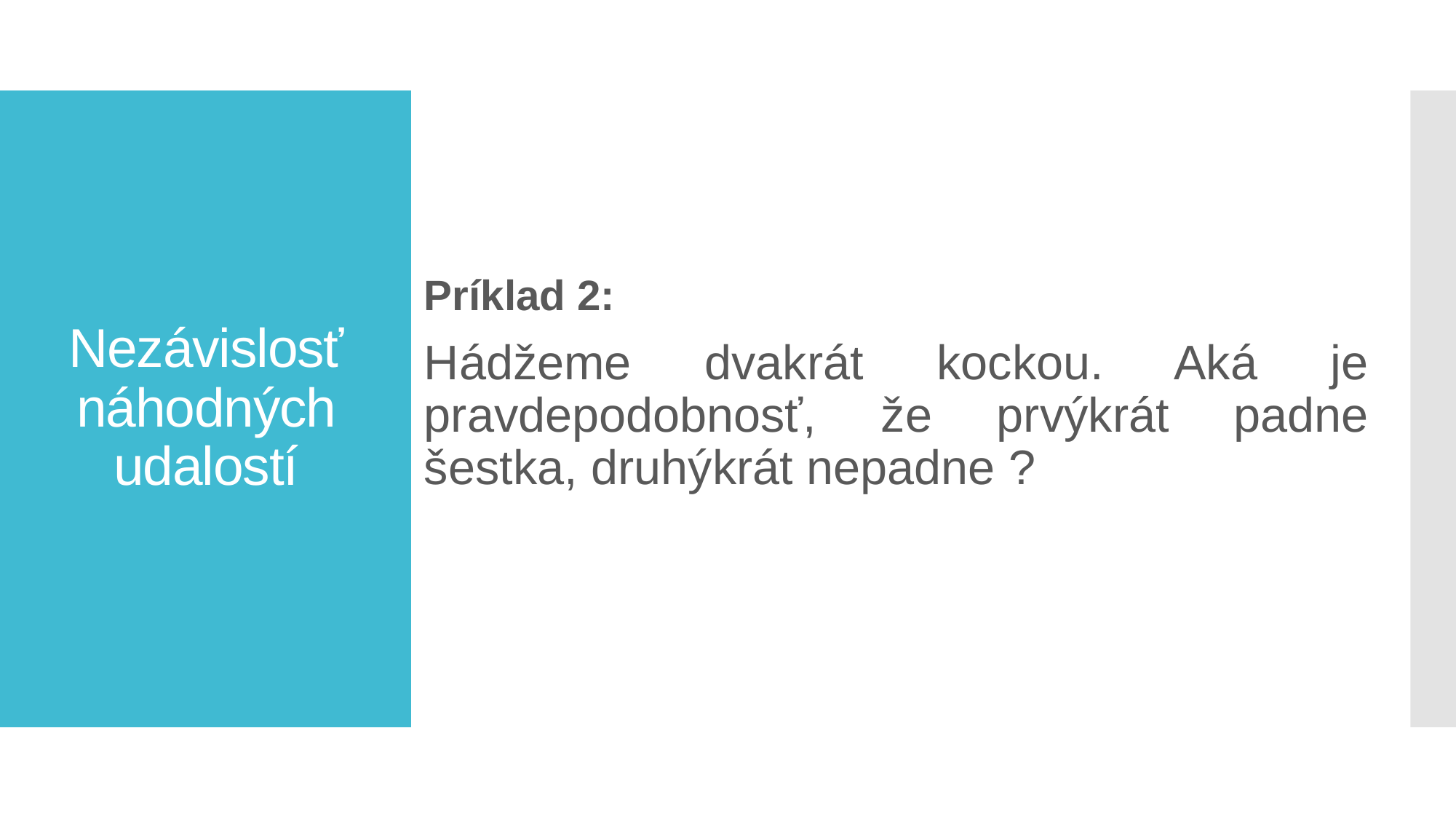

Príklad 2:
Hádžeme dvakrát kockou. Aká je pravdepodobnosť, že prvýkrát padne šestka, druhýkrát nepadne ?

# Nezávislosť náhodných udalostí